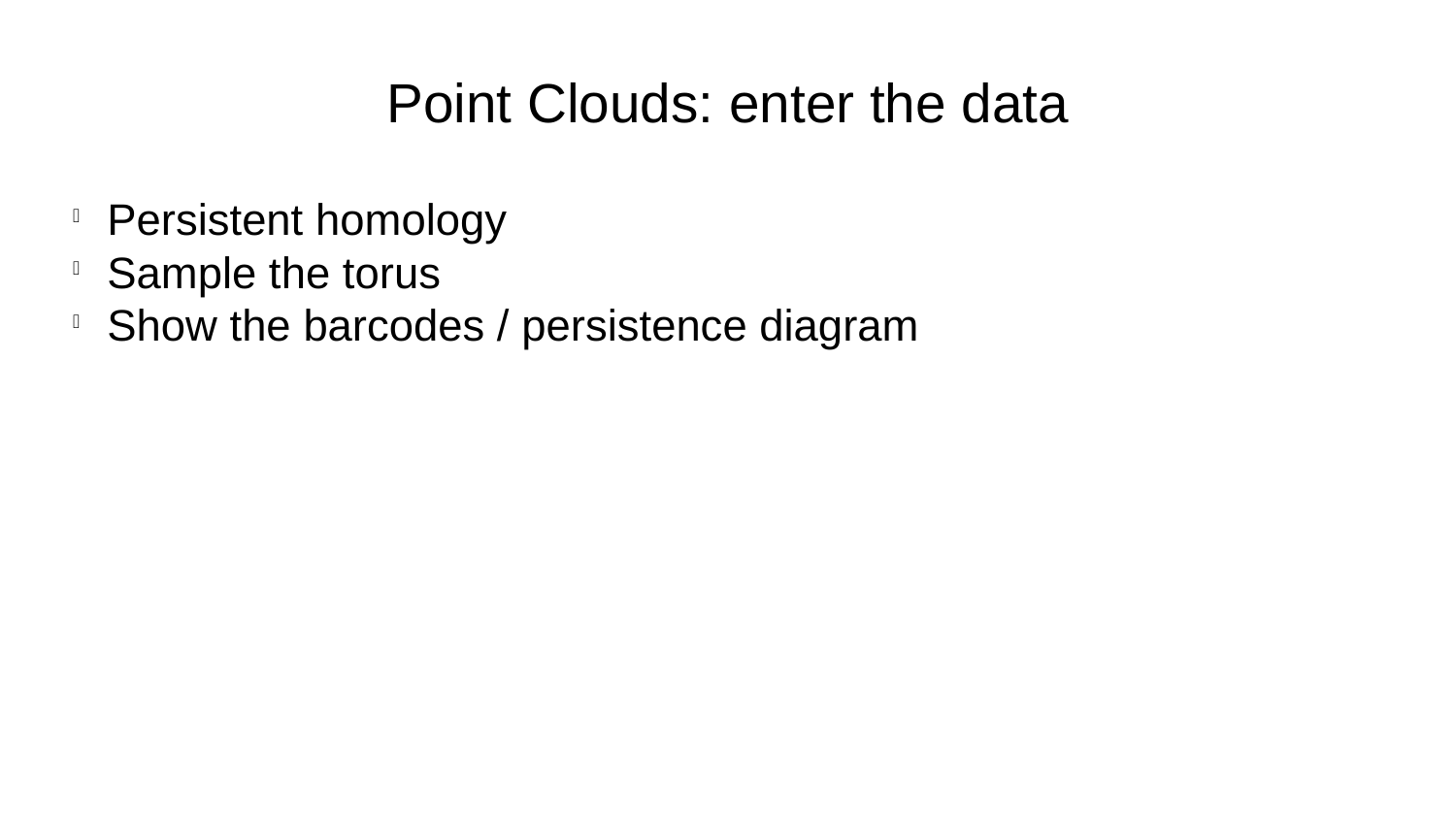

Point Clouds: enter the data
Persistent homology
Sample the torus
Show the barcodes / persistence diagram